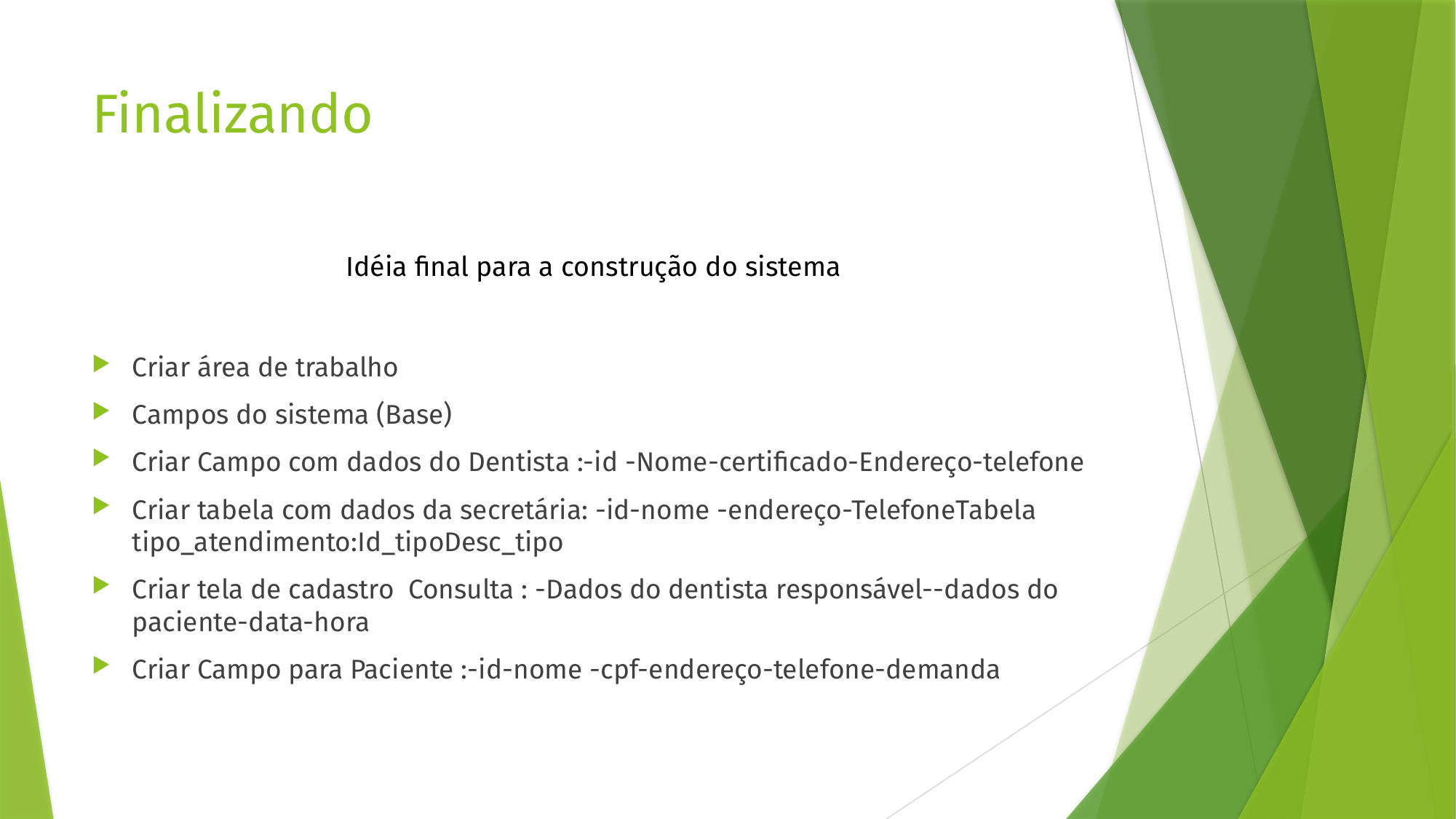

# Finalizando
Idéia final para a construção do sistema
Criar área de trabalho
Campos do sistema (Base)
Criar Campo com dados do Dentista :-id -Nome-certificado-Endereço-telefone
Criar tabela com dados da secretária: -id-nome -endereço-TelefoneTabela tipo_atendimento:Id_tipoDesc_tipo
Criar tela de cadastro  Consulta : -Dados do dentista responsável--dados do paciente-data-hora
Criar Campo para Paciente :-id-nome -cpf-endereço-telefone-demanda